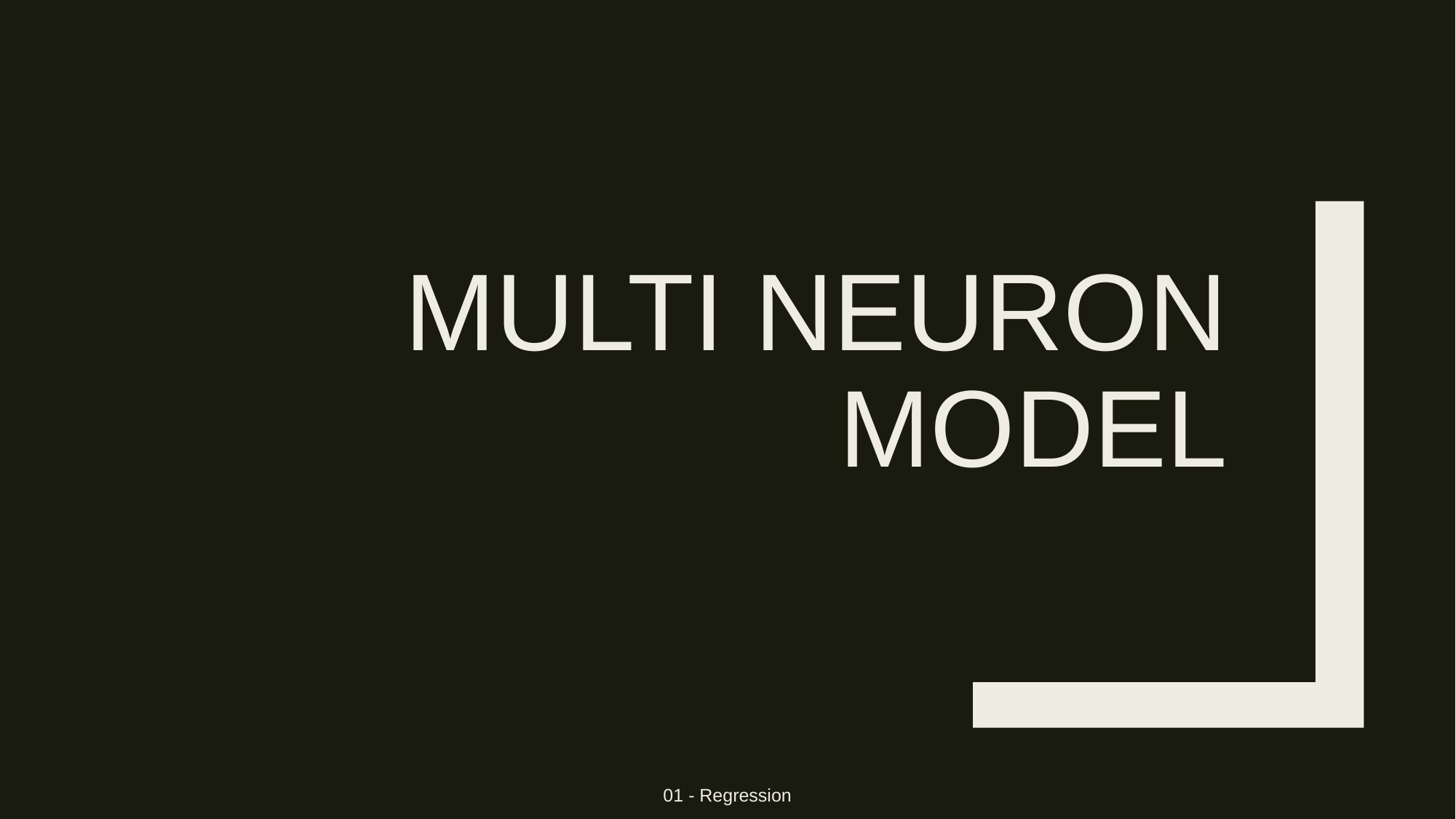

# Multi Neuron Model

01 - Regression